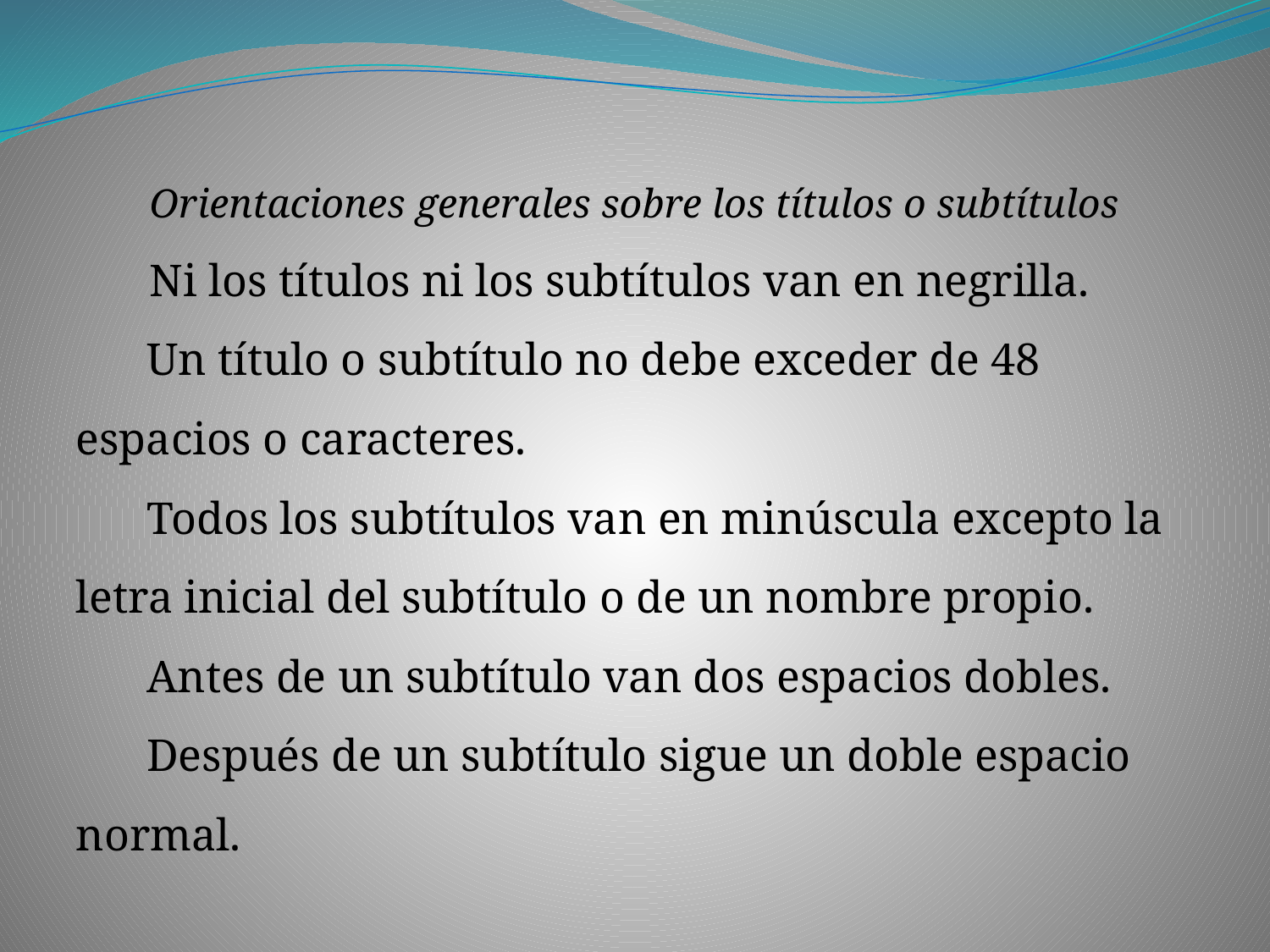

Orientaciones generales sobre los títulos o subtítulos
  Ni los títulos ni los subtítulos van en negrilla.
Un título o subtítulo no debe exceder de 48 espacios o caracteres.
Todos los subtítulos van en minúscula excepto la letra inicial del subtítulo o de un nombre propio.
Antes de un subtítulo van dos espacios dobles.
Después de un subtítulo sigue un doble espacio normal.